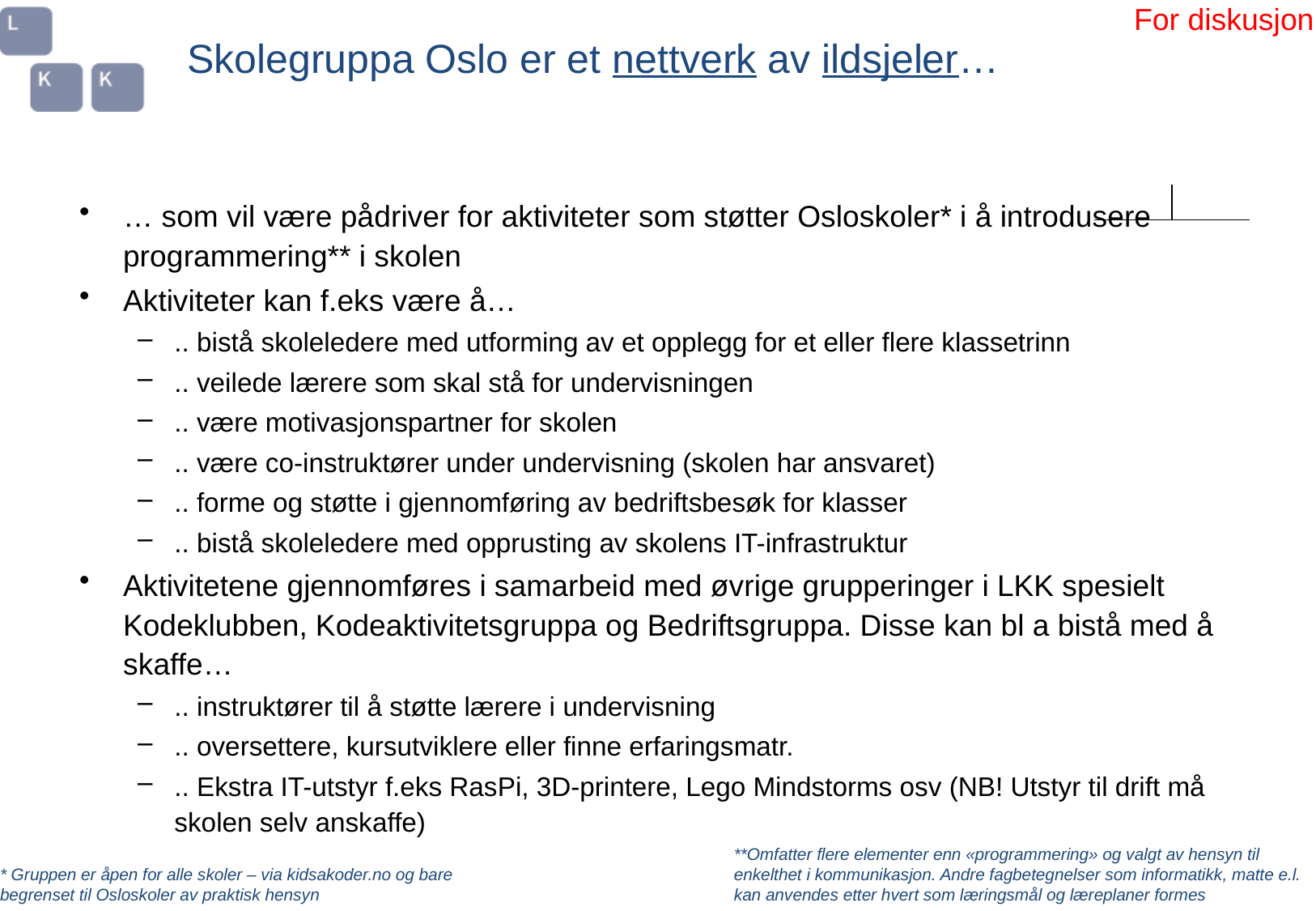

For diskusjon
# Skolegruppa Oslo er et nettverk av ildsjeler…
… som vil være pådriver for aktiviteter som støtter Osloskoler* i å introdusere programmering** i skolen
Aktiviteter kan f.eks være å…
.. bistå skoleledere med utforming av et opplegg for et eller flere klassetrinn
.. veilede lærere som skal stå for undervisningen
.. være motivasjonspartner for skolen
.. være co-instruktører under undervisning (skolen har ansvaret)
.. forme og støtte i gjennomføring av bedriftsbesøk for klasser
.. bistå skoleledere med opprusting av skolens IT-infrastruktur
Aktivitetene gjennomføres i samarbeid med øvrige grupperinger i LKK spesielt Kodeklubben, Kodeaktivitetsgruppa og Bedriftsgruppa. Disse kan bl a bistå med å skaffe…
.. instruktører til å støtte lærere i undervisning
.. oversettere, kursutviklere eller finne erfaringsmatr.
.. Ekstra IT-utstyr f.eks RasPi, 3D-printere, Lego Mindstorms osv (NB! Utstyr til drift må skolen selv anskaffe)
**Omfatter flere elementer enn «programmering» og valgt av hensyn til enkelthet i kommunikasjon. Andre fagbetegnelser som informatikk, matte e.l. kan anvendes etter hvert som læringsmål og læreplaner formes
* Gruppen er åpen for alle skoler – via kidsakoder.no og bare begrenset til Osloskoler av praktisk hensyn